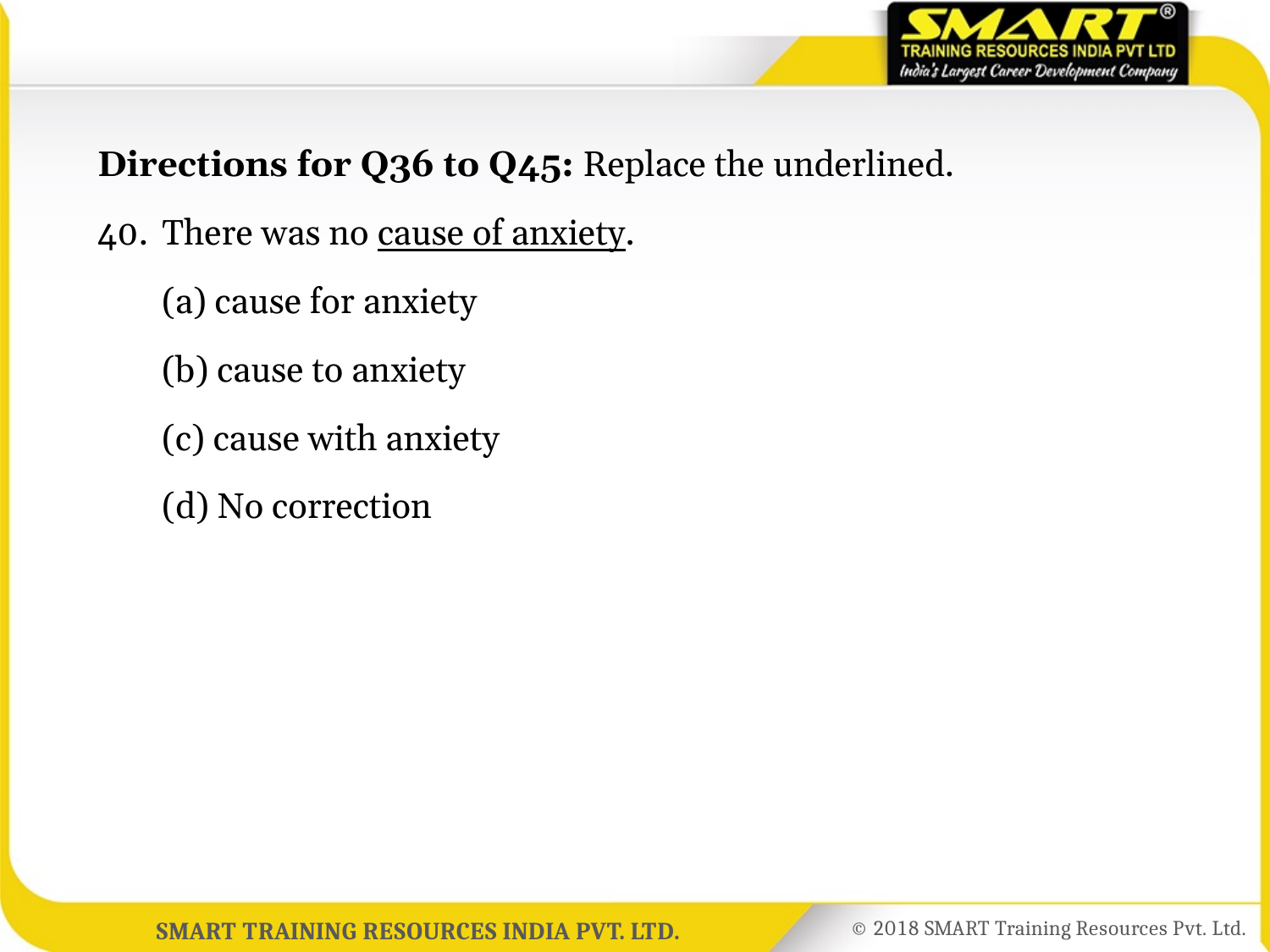

Directions for Q36 to Q45: Replace the underlined.
40.	There was no cause of anxiety.
	(a) cause for anxiety
	(b) cause to anxiety
	(c) cause with anxiety
	(d) No correction